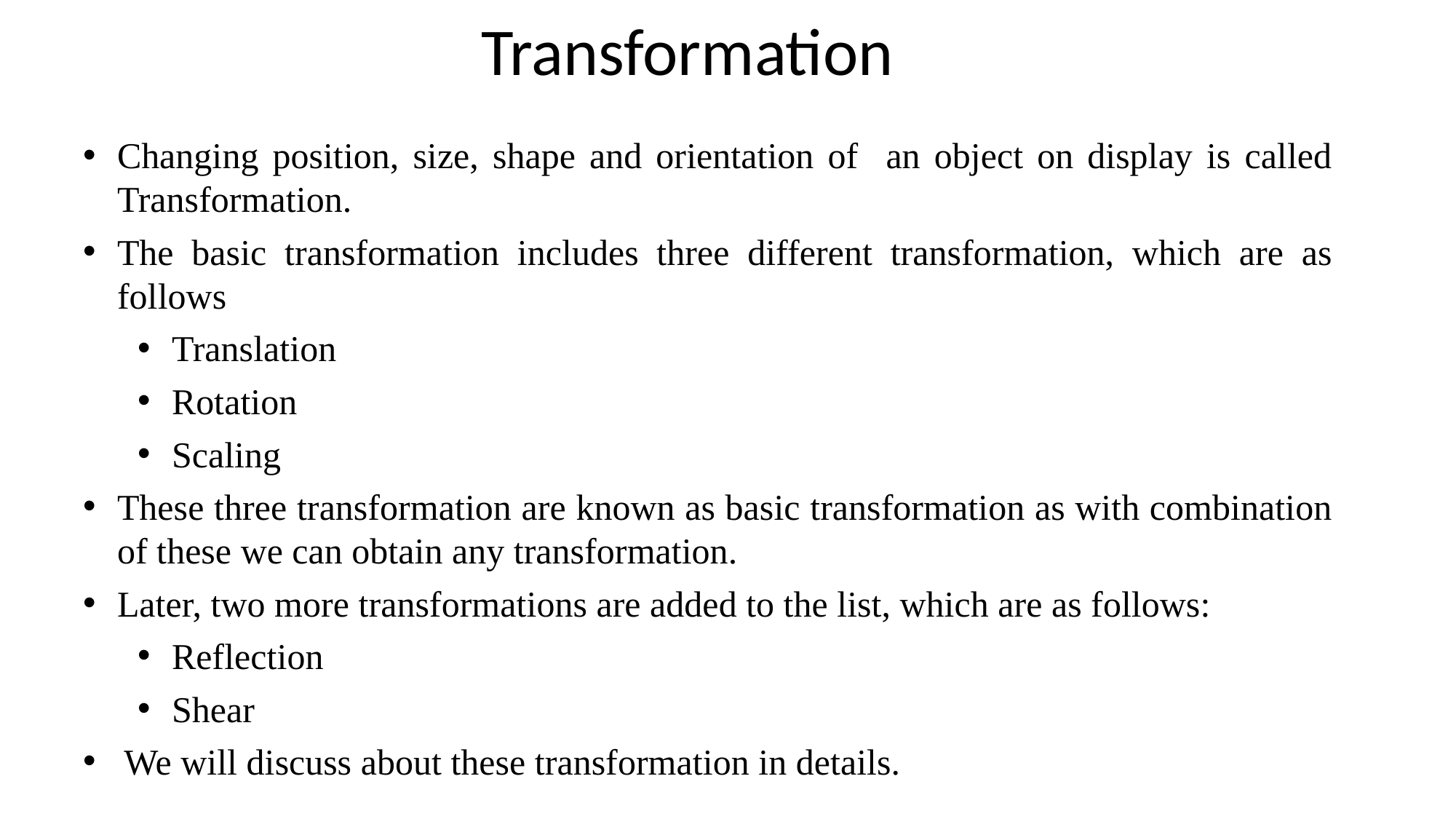

# Transformation
Changing position, size, shape and orientation of  an object on display is called Transformation.
The basic transformation includes three different transformation, which are as follows
Translation
Rotation
Scaling
These three transformation are known as basic transformation as with combination of these we can obtain any transformation.
Later, two more transformations are added to the list, which are as follows:
Reflection
Shear
We will discuss about these transformation in details.